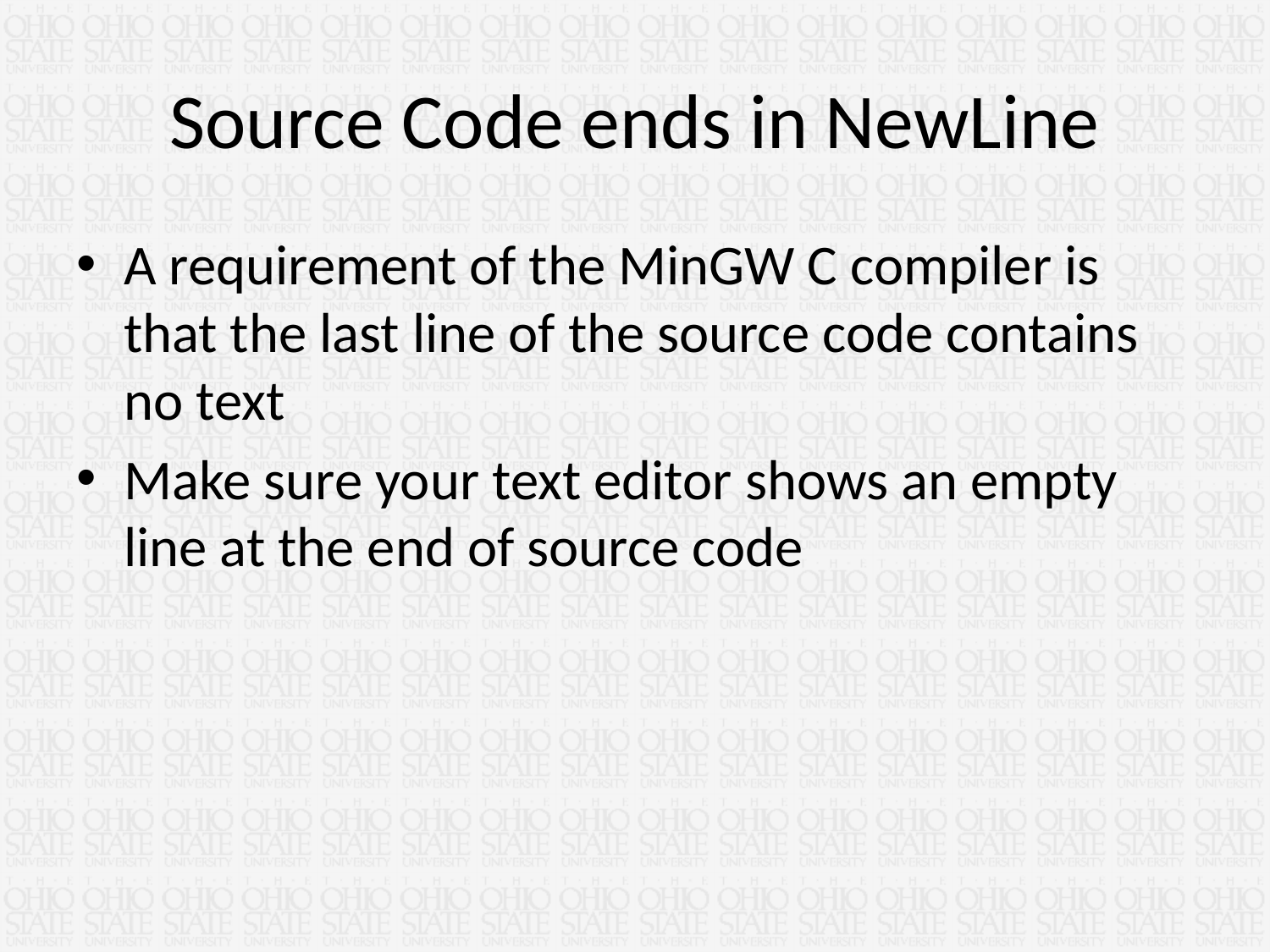

# Source Code ends in NewLine
A requirement of the MinGW C compiler is that the last line of the source code contains no text
Make sure your text editor shows an empty line at the end of source code